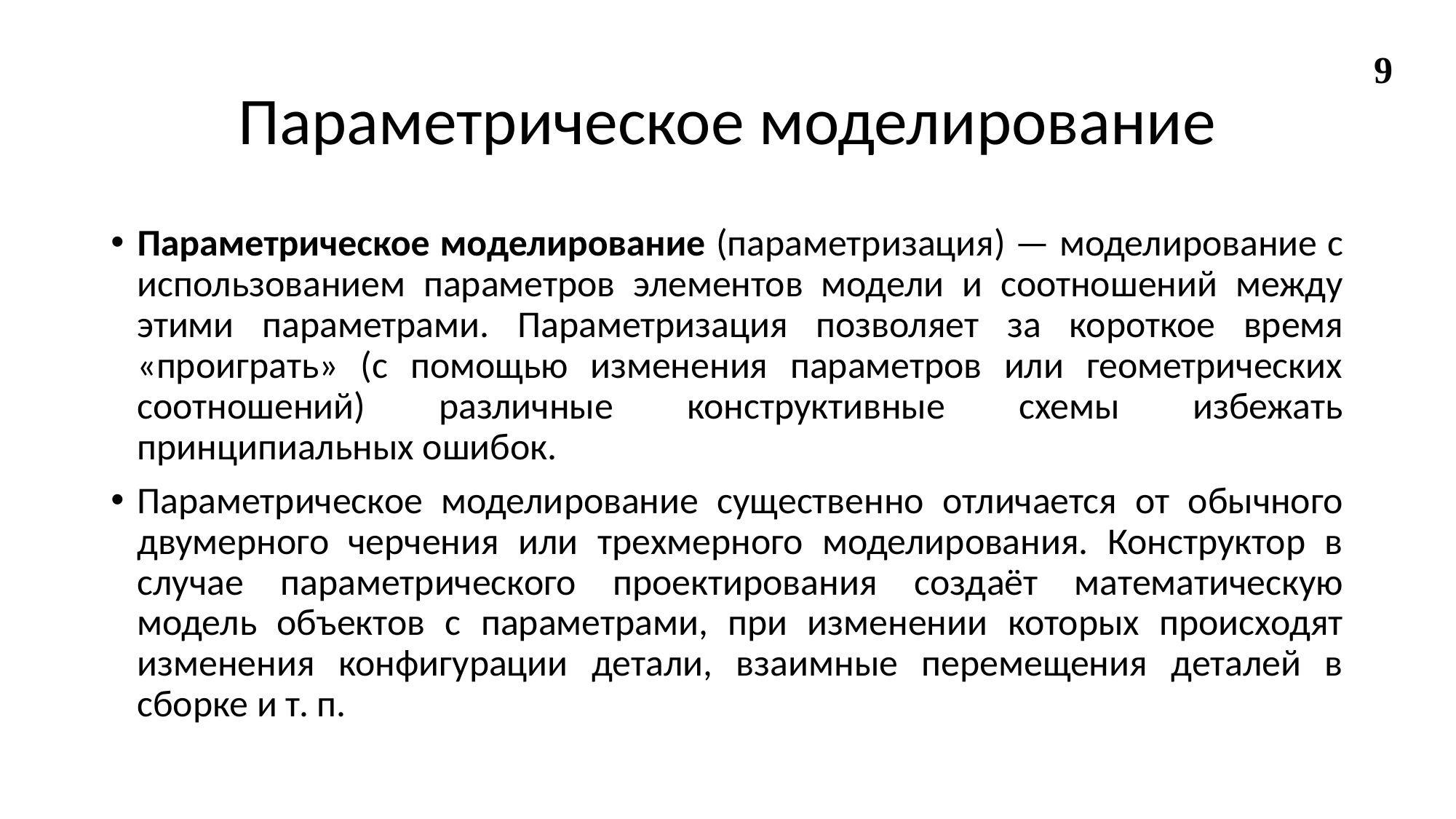

# Параметрическое моделирование
9
Параметрическое моделирование (параметризация) — моделирование с использованием параметров элементов модели и соотношений между этими параметрами. Параметризация позволяет за короткое время «проиграть» (с помощью изменения параметров или геометрических соотношений) различные конструктивные схемы избежать принципиальных ошибок.
Параметрическое моделирование существенно отличается от обычного двумерного черчения или трехмерного моделирования. Конструктор в случае параметрического проектирования создаёт математическую модель объектов с параметрами, при изменении которых происходят изменения конфигурации детали, взаимные перемещения деталей в сборке и т. п.